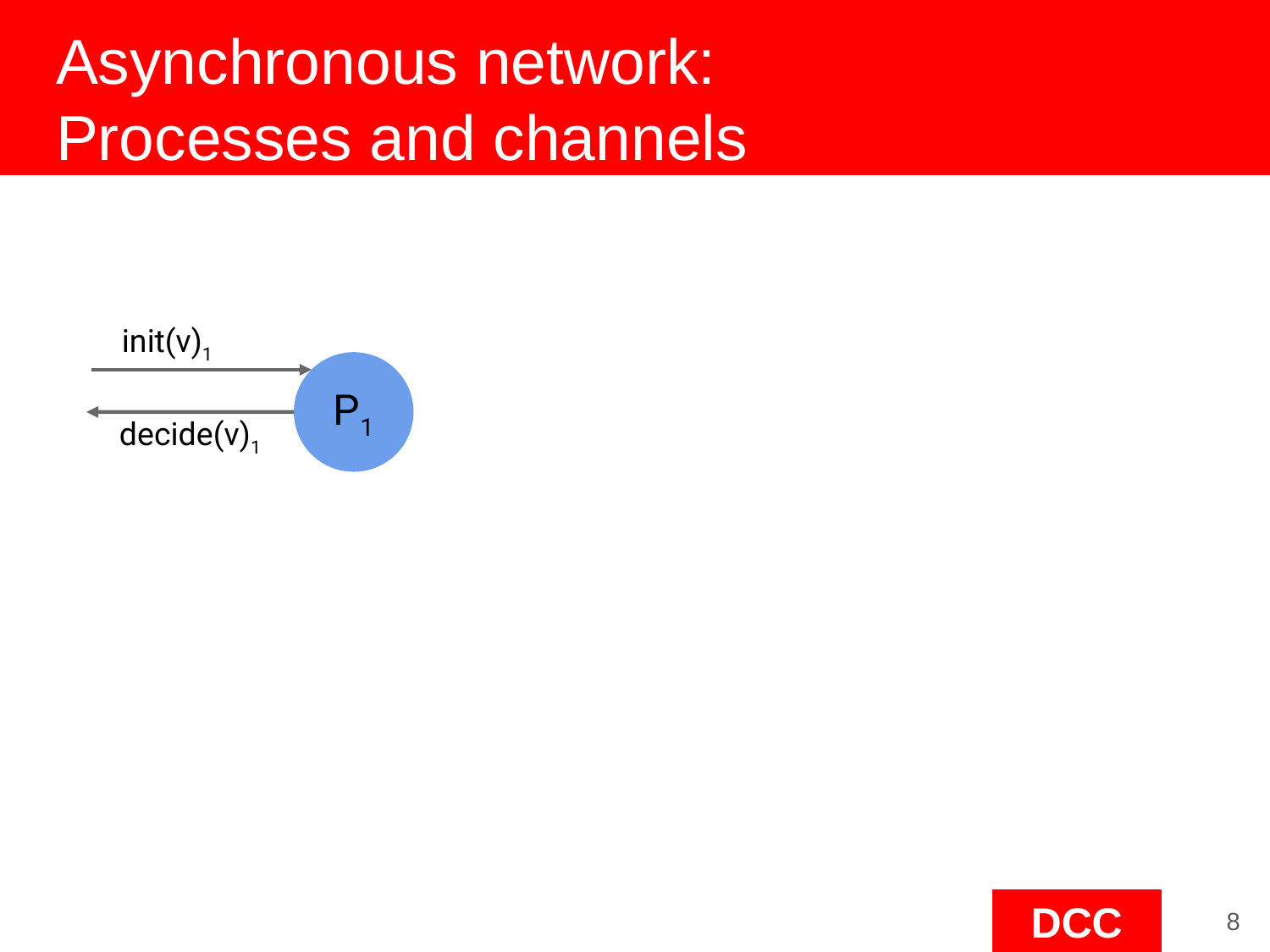

# Asynchronous network:
Processes and channels
init(v)1
P1
decide(v)1
8